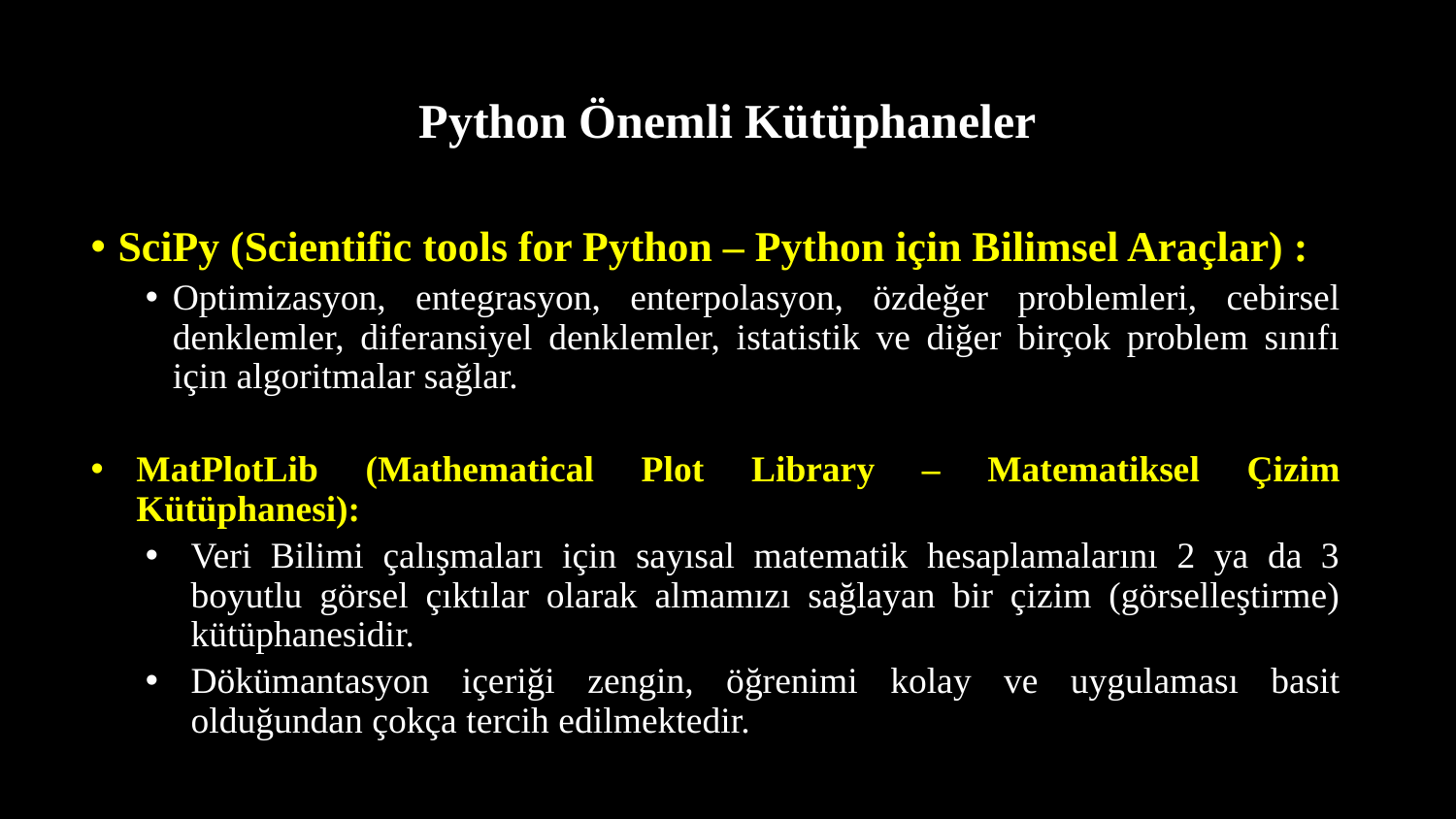

# Python Önemli Kütüphaneler
SciPy (Scientific tools for Python – Python için Bilimsel Araçlar) :
Optimizasyon, entegrasyon, enterpolasyon, özdeğer problemleri, cebirsel denklemler, diferansiyel denklemler, istatistik ve diğer birçok problem sınıfı için algoritmalar sağlar.

MatPlotLib (Mathematical Plot Library – Matematiksel Çizim Kütüphanesi):
Veri Bilimi çalışmaları için sayısal matematik hesaplamalarını 2 ya da 3 boyutlu görsel çıktılar olarak almamızı sağlayan bir çizim (görselleştirme) kütüphanesidir.
Dökümantasyon içeriği zengin, öğrenimi kolay ve uygulaması basit olduğundan çokça tercih edilmektedir.